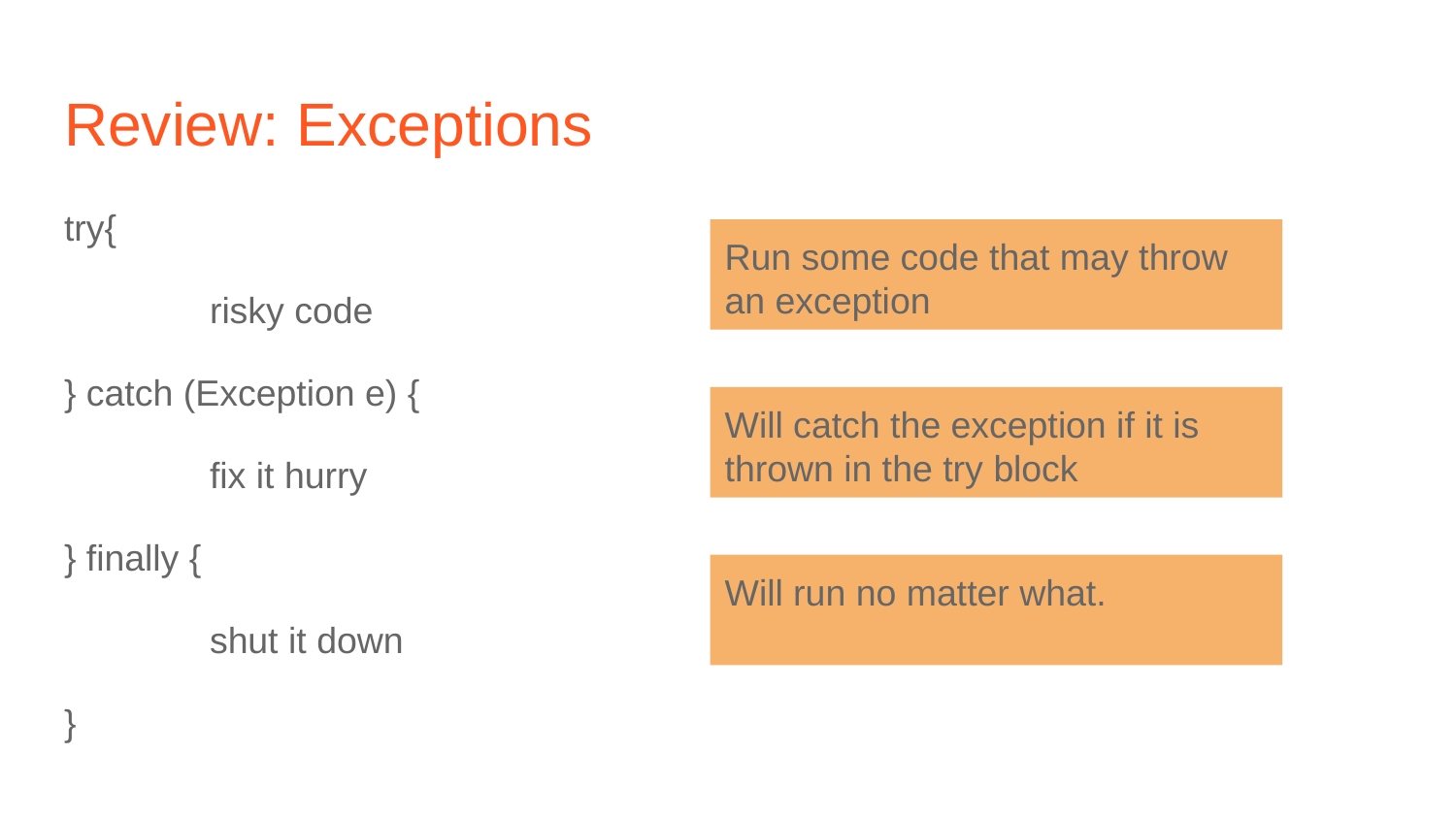

# Review: Exceptions
try{
	risky code
} catch (Exception e) {
	fix it hurry
} finally {
	shut it down
}
Run some code that may throw an exception
Will catch the exception if it is thrown in the try block
Will run no matter what.